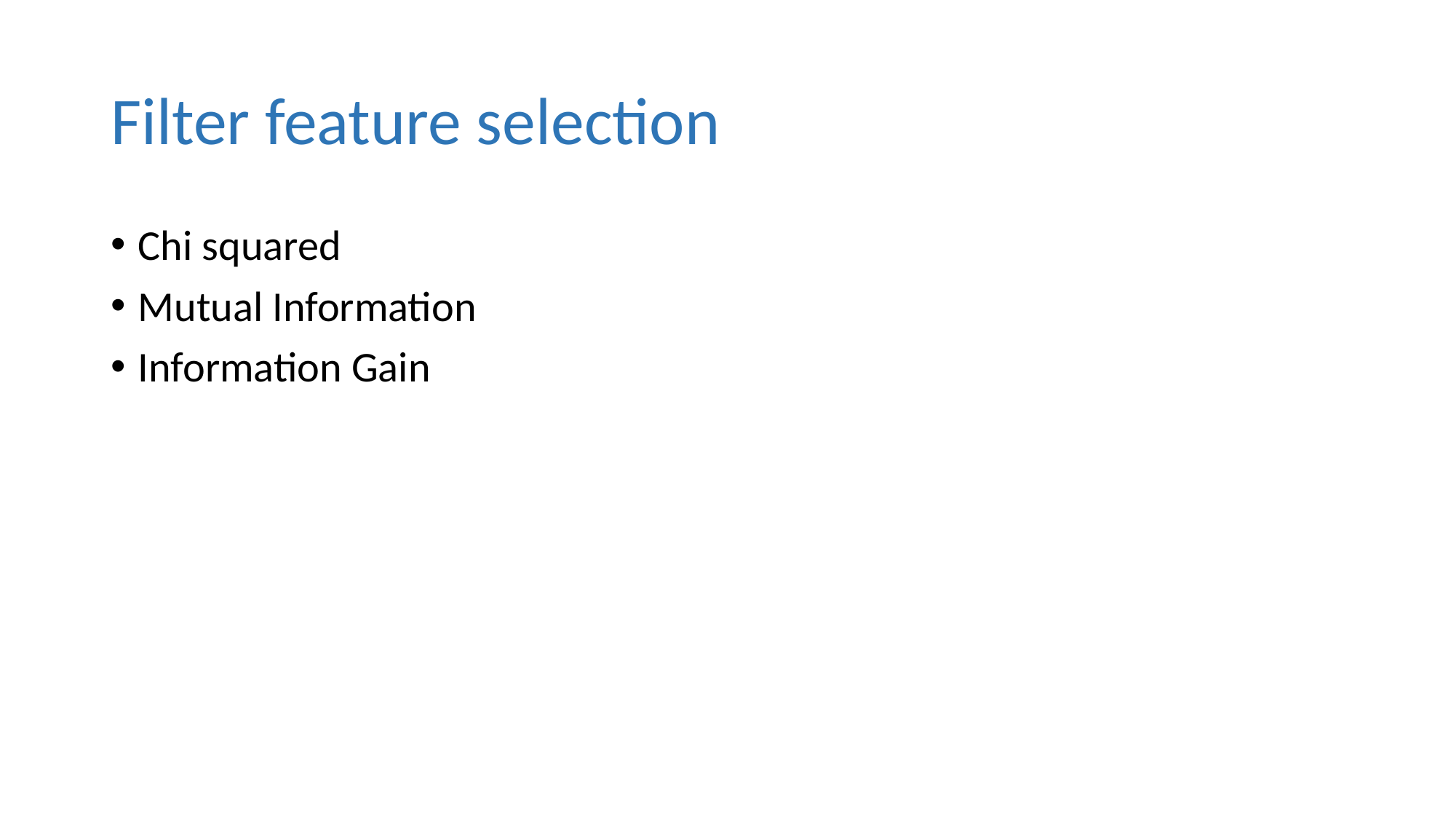

# Filter feature selection
Chi squared
Mutual Information
Information Gain